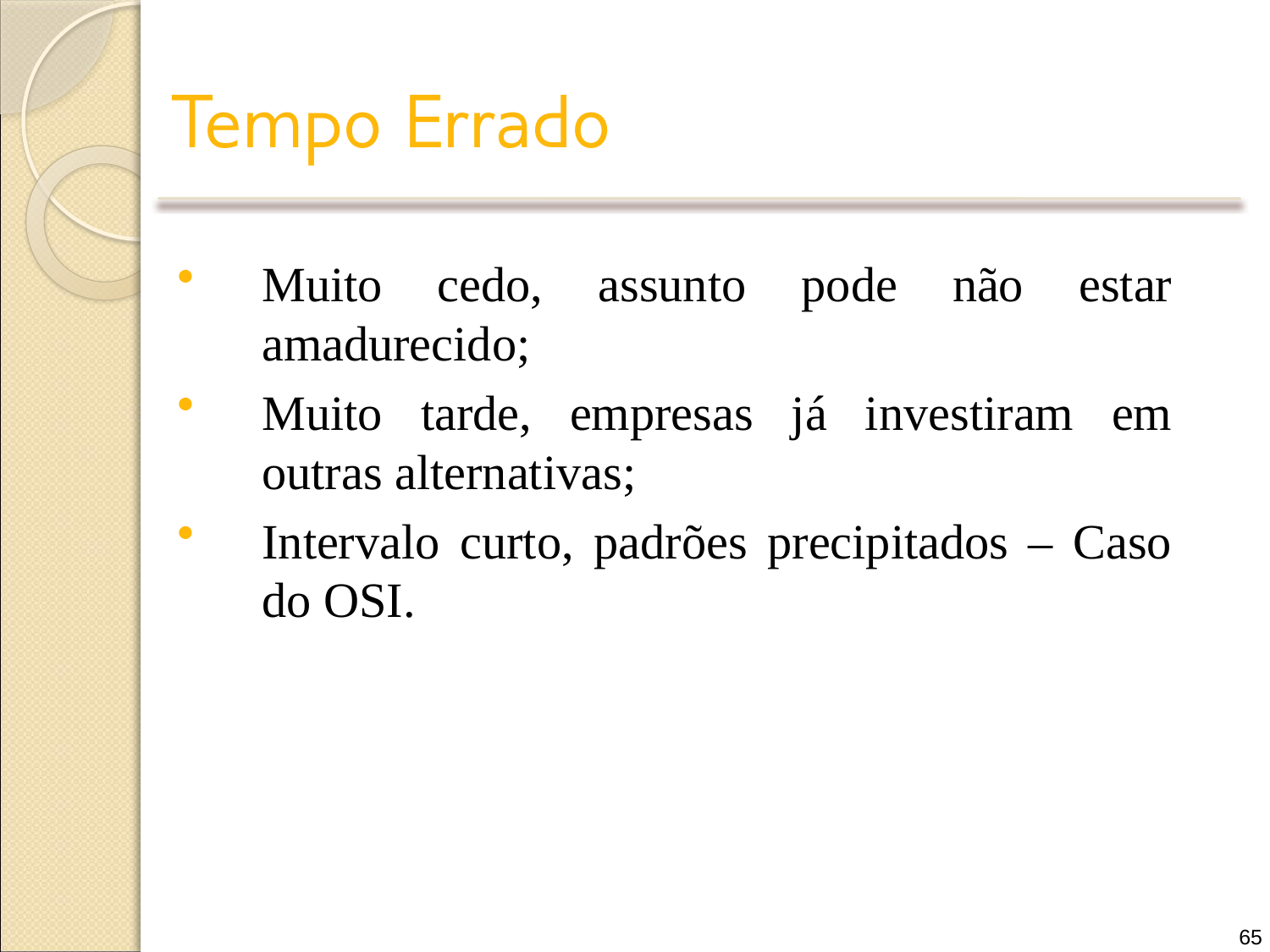

# Tempo Errado
Muito cedo, assunto pode não estar amadurecido;
Muito tarde, empresas já investiram em outras alternativas;
Intervalo curto, padrões precipitados – Caso do OSI.